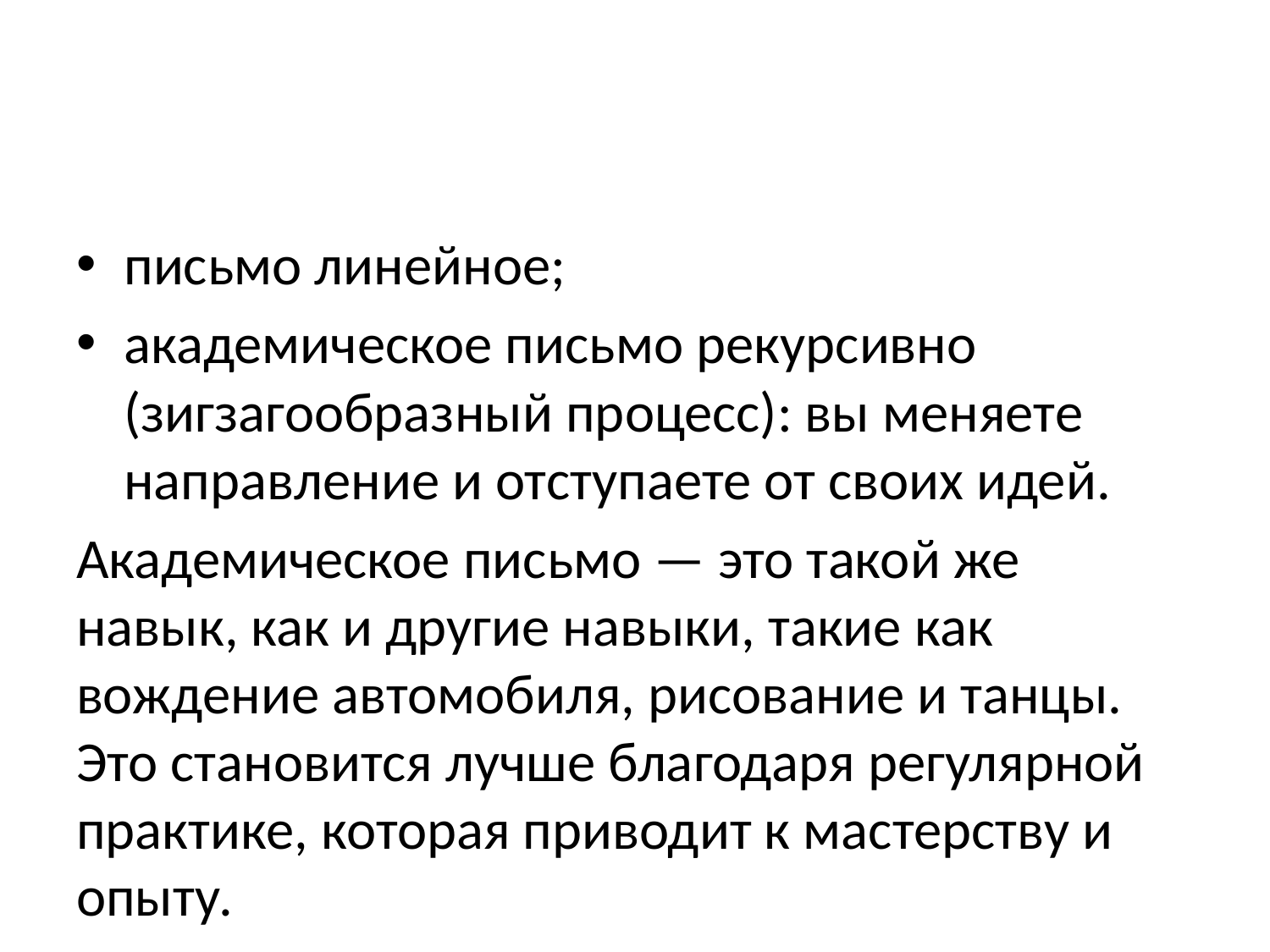

#
письмо линейное;
академическое письмо рекурсивно (зигзагообразный процесс): вы меняете направление и отступаете от своих идей.
Академическое письмо — это такой же навык, как и другие навыки, такие как вождение автомобиля, рисование и танцы. Это становится лучше благодаря регулярной практике, которая приводит к мастерству и опыту.